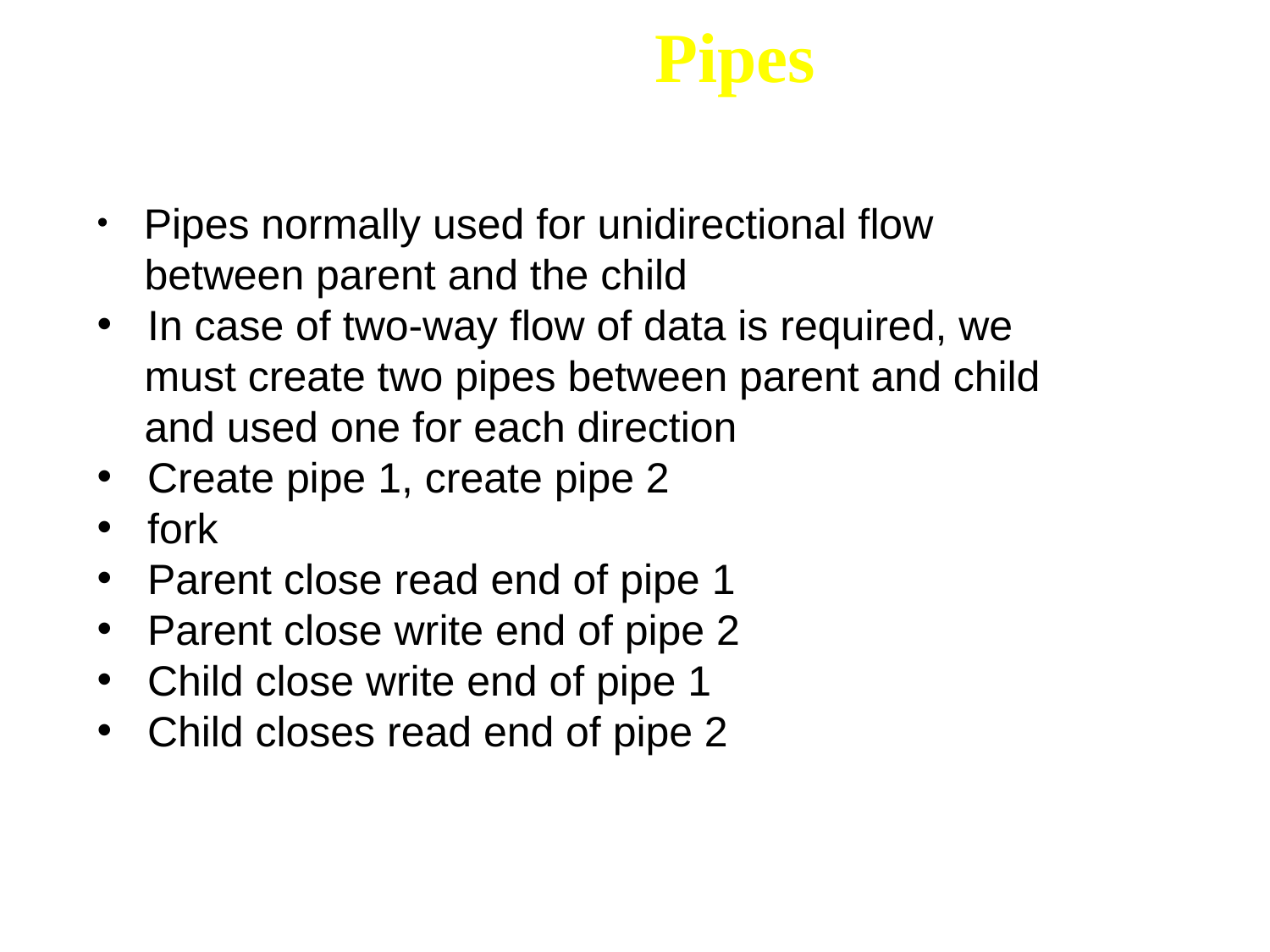

Pipes
    Pipes normally used for unidirectional flow
    between parent and the child
   In case of two-way flow of data is required, we
    must create two pipes between parent and child
    and used one for each direction
   Create pipe 1, create pipe 2
   fork
   Parent close read end of pipe 1
   Parent close write end of pipe 2
   Child close write end of pipe 1
   Child closes read end of pipe 2